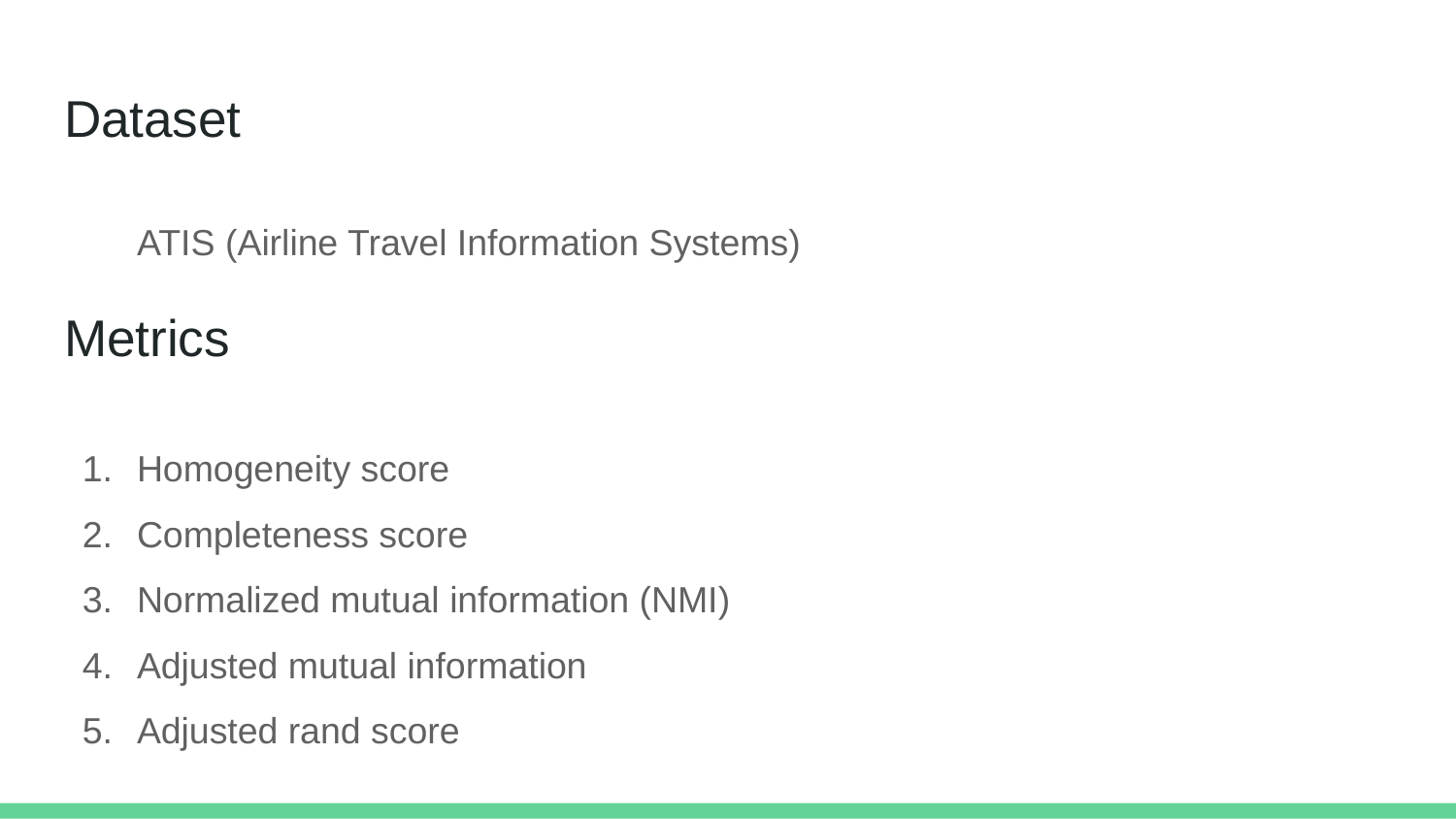

# Dataset
ATIS (Airline Travel Information Systems)
Metrics
Homogeneity score
Completeness score
Normalized mutual information (NMI)
Adjusted mutual information
Adjusted rand score